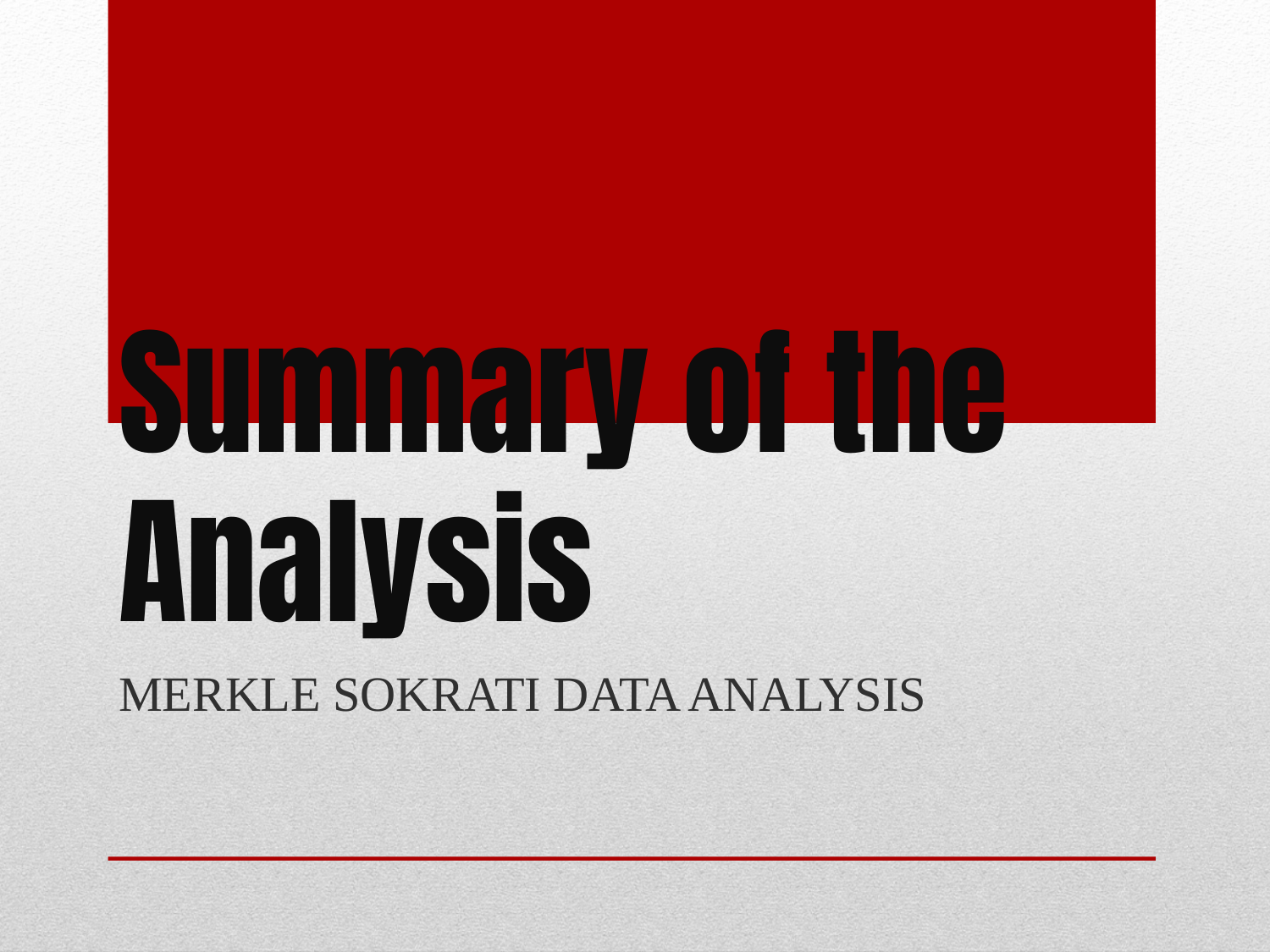

# Summary of the Analysis
MERKLE SOKRATI DATA ANALYSIS